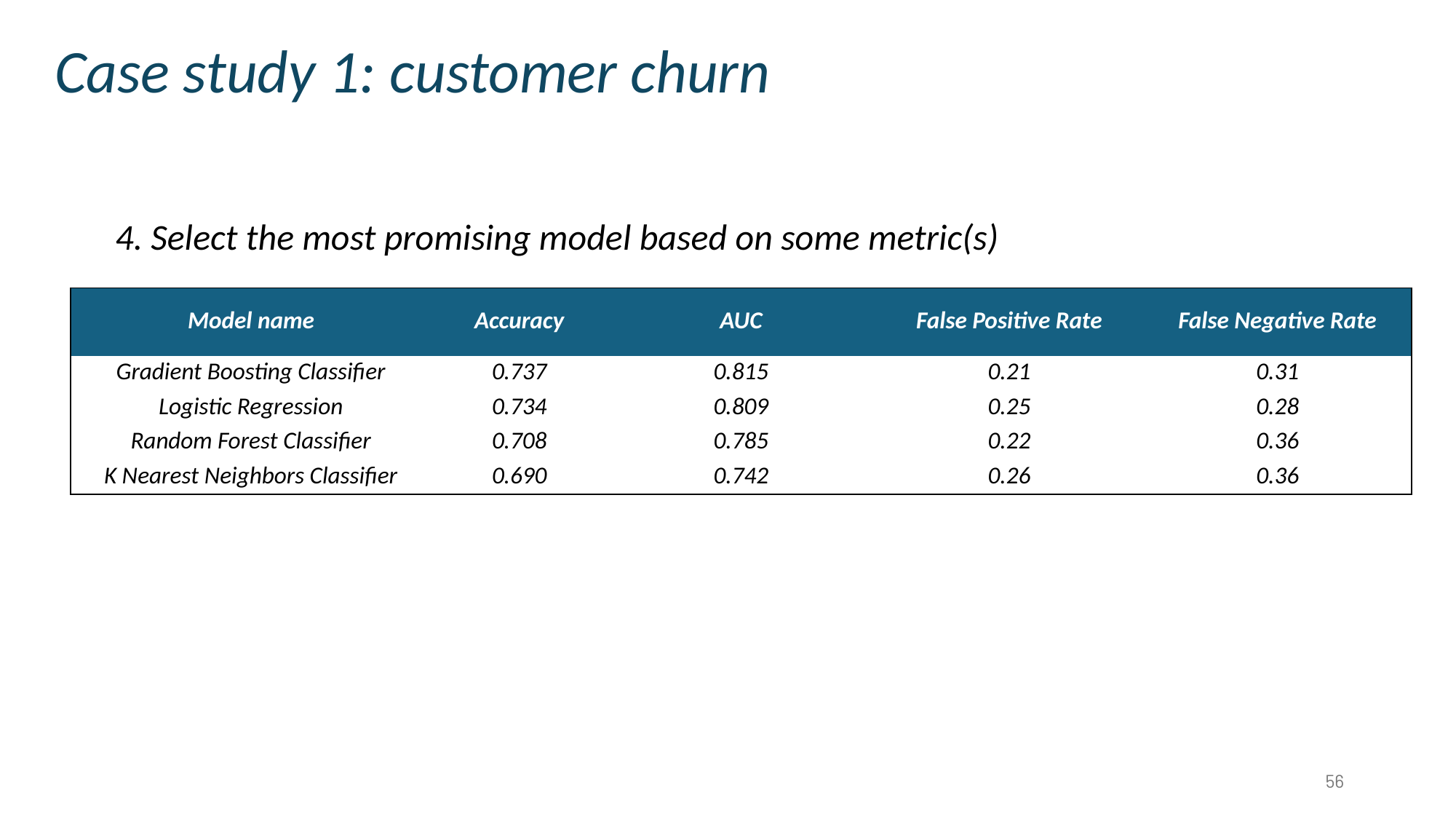

Case study 1: customer churn
4. Select the most promising model based on some metric(s)
| Model name | Accuracy | AUC | False Positive Rate | False Negative Rate |
| --- | --- | --- | --- | --- |
| Gradient Boosting Classifier | 0.737 | 0.815 | 0.21 | 0.31 |
| Logistic Regression | 0.734 | 0.809 | 0.25 | 0.28 |
| Random Forest Classifier | 0.708 | 0.785 | 0.22 | 0.36 |
| K Nearest Neighbors Classifier | 0.690 | 0.742 | 0.26 | 0.36 |
56